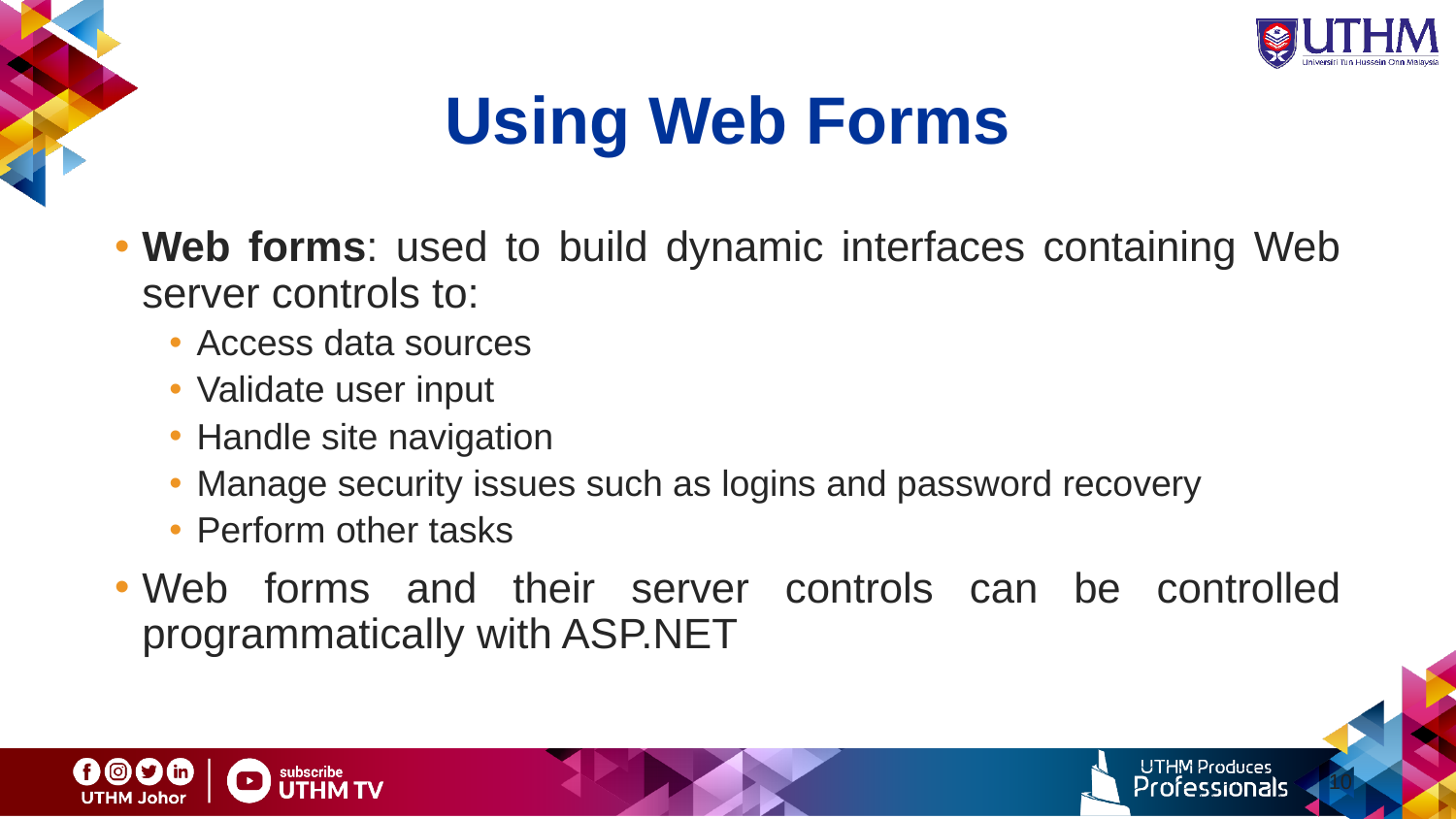

# Using Web Forms
Web forms: used to build dynamic interfaces containing Web server controls to:
Access data sources
Validate user input
Handle site navigation
Manage security issues such as logins and password recovery
Perform other tasks
Web forms and their server controls can be controlled programmatically with ASP.NET
10